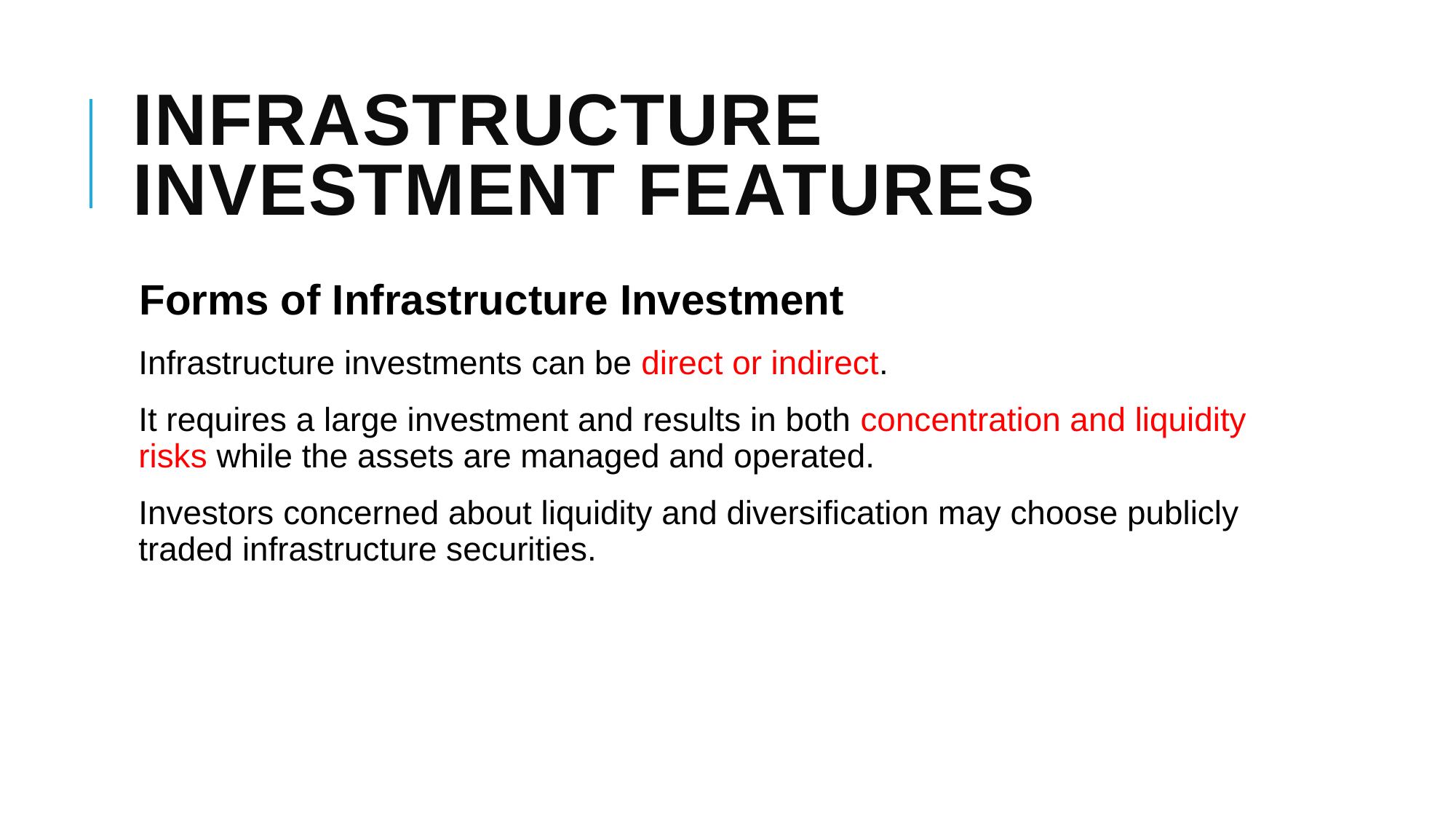

# INFRASTRUCTURE INVESTMENT FEATURES
Forms of Infrastructure Investment
Infrastructure investments can be direct or indirect.
It requires a large investment and results in both concentration and liquidity risks while the assets are managed and operated.
Investors concerned about liquidity and diversification may choose publicly traded infrastructure securities.